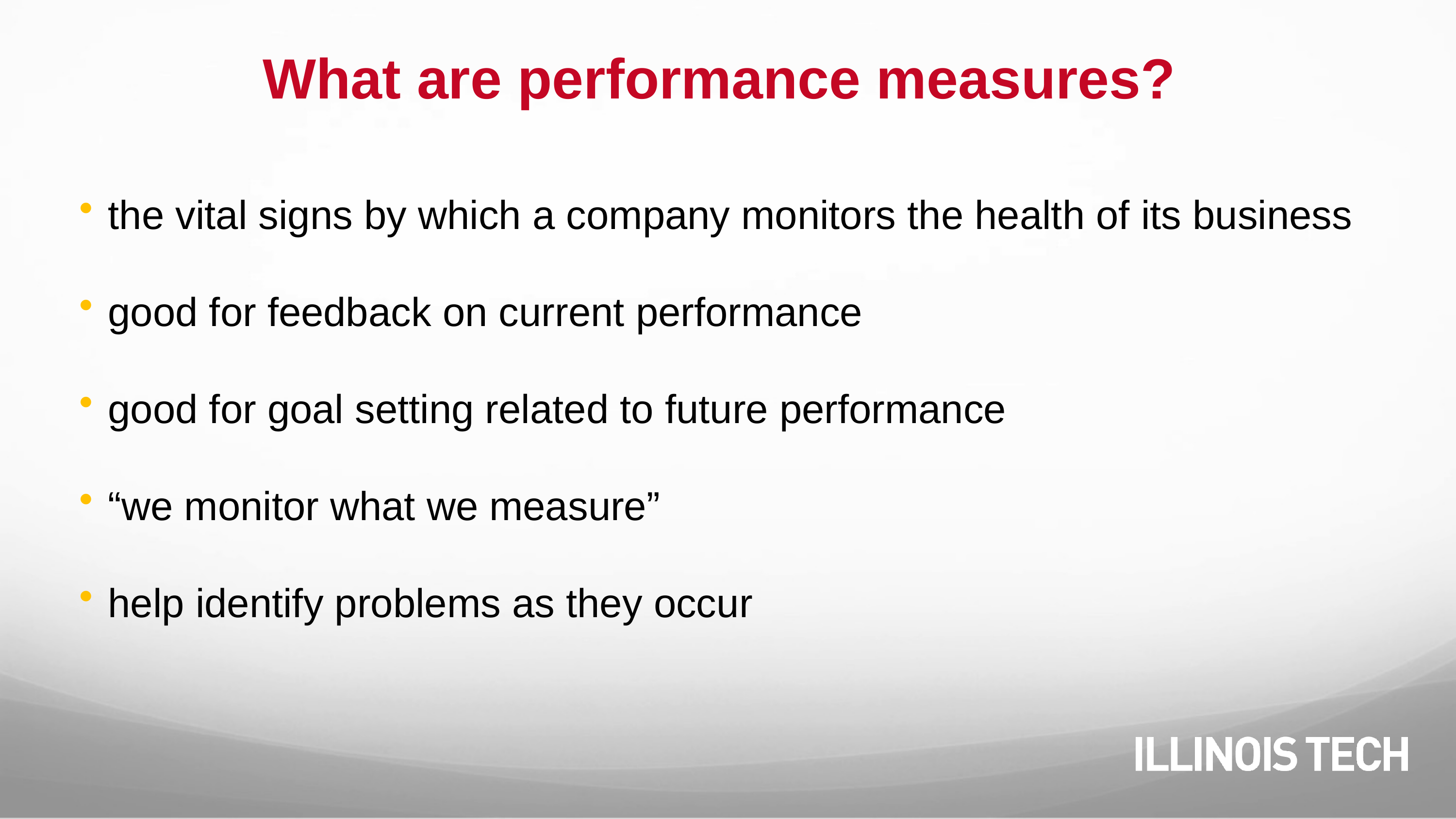

# What are performance measures?
 the vital signs by which a company monitors the health of its business

 good for feedback on current performance

 good for goal setting related to future performance

 “we monitor what we measure”

 help identify problems as they occur